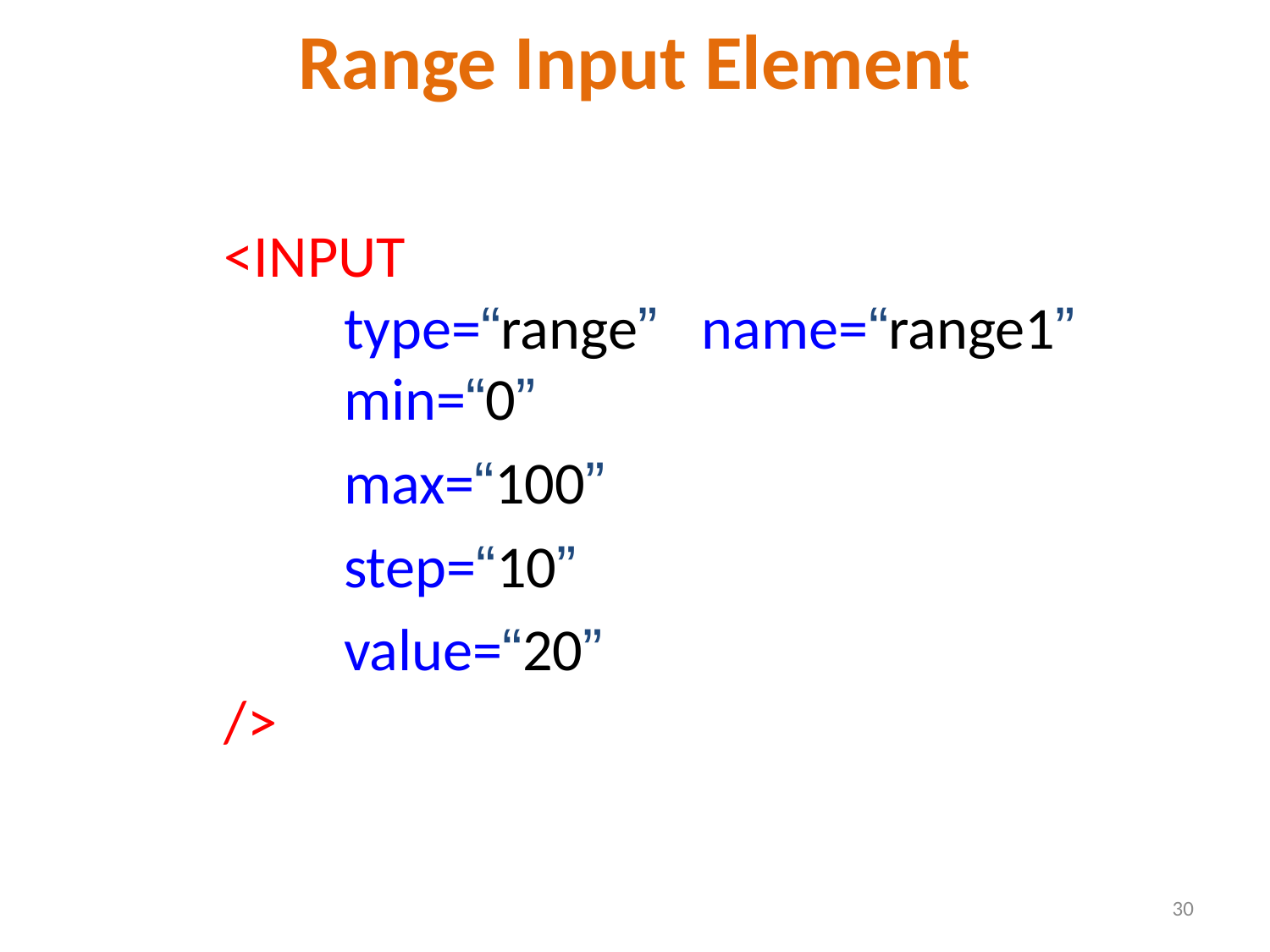

# Range Input Element
<INPUT
	type=“range” 			name=“range1”
	min=“0”
	max=“100”
	step=“10”
	value=“20”
/>
30